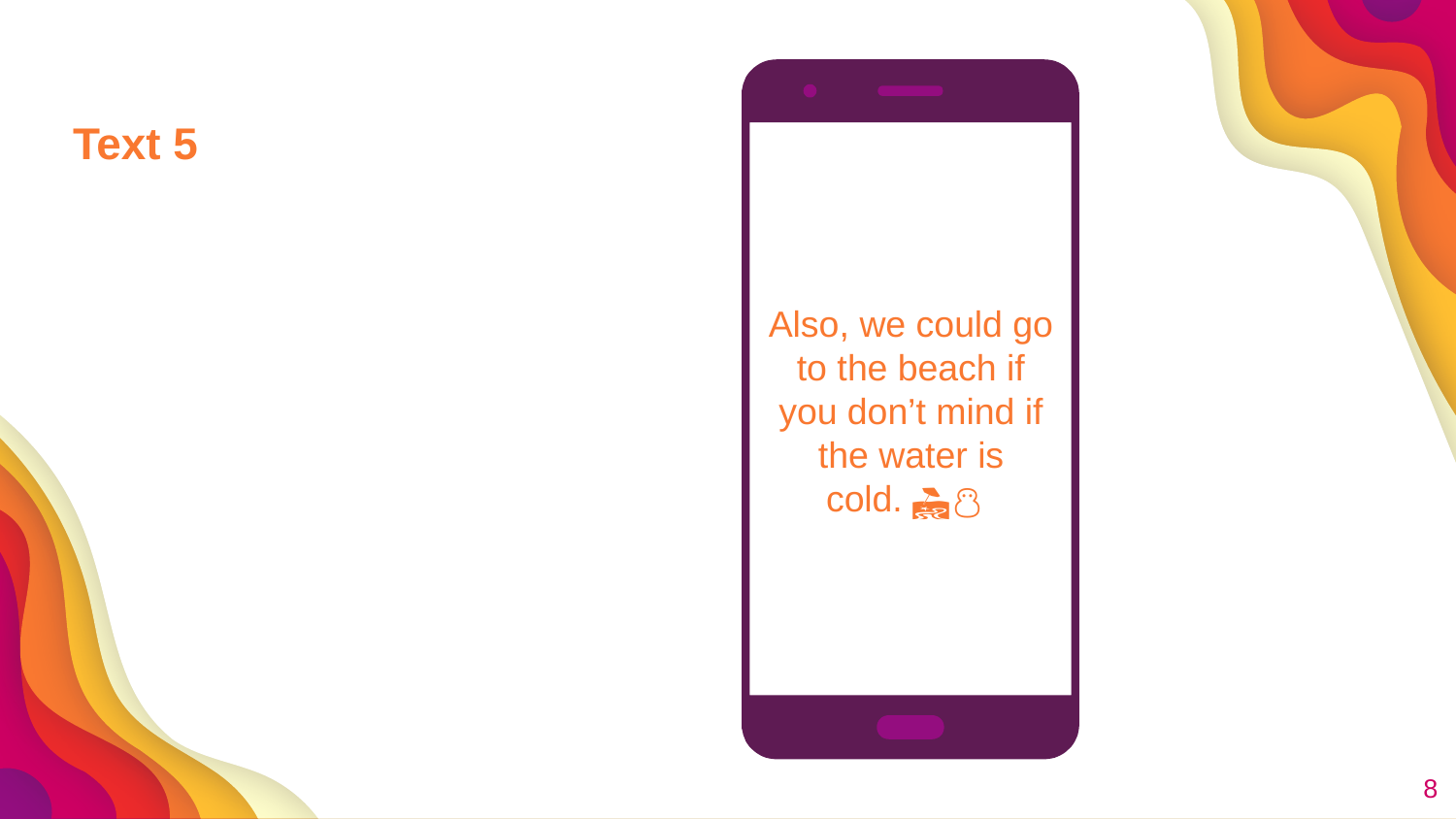

Text 5
Also, we could go to the beach if you don’t mind if the water is cold. 🏖⛄
8